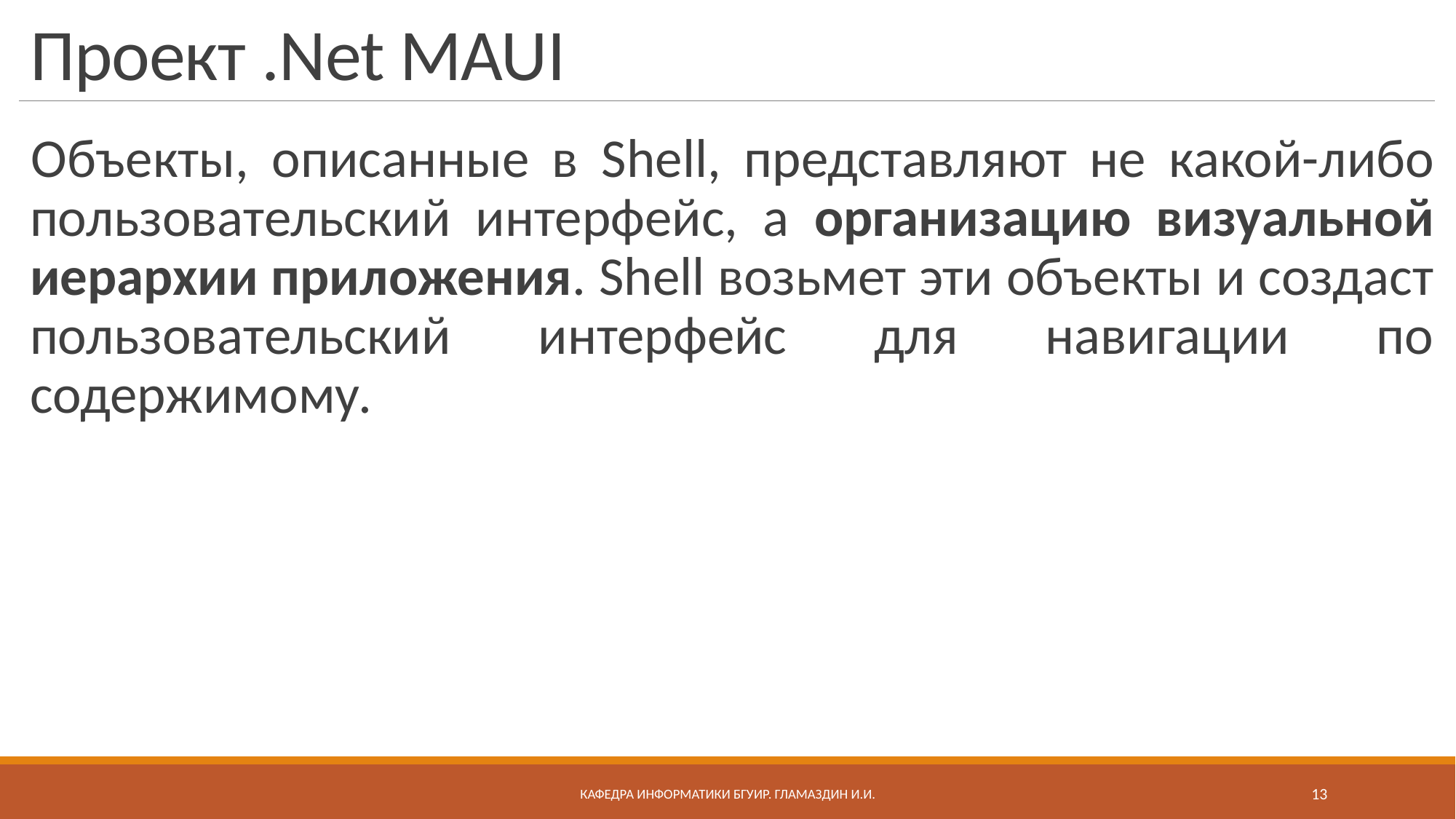

# Проект .Net MAUI
Объекты, описанные в Shell, представляют не какой-либо пользовательский интерфейс, а организацию визуальной иерархии приложения. Shell возьмет эти объекты и создаст пользовательский интерфейс для навигации по содержимому.
Кафедра информатики бгуир. Гламаздин И.и.
13